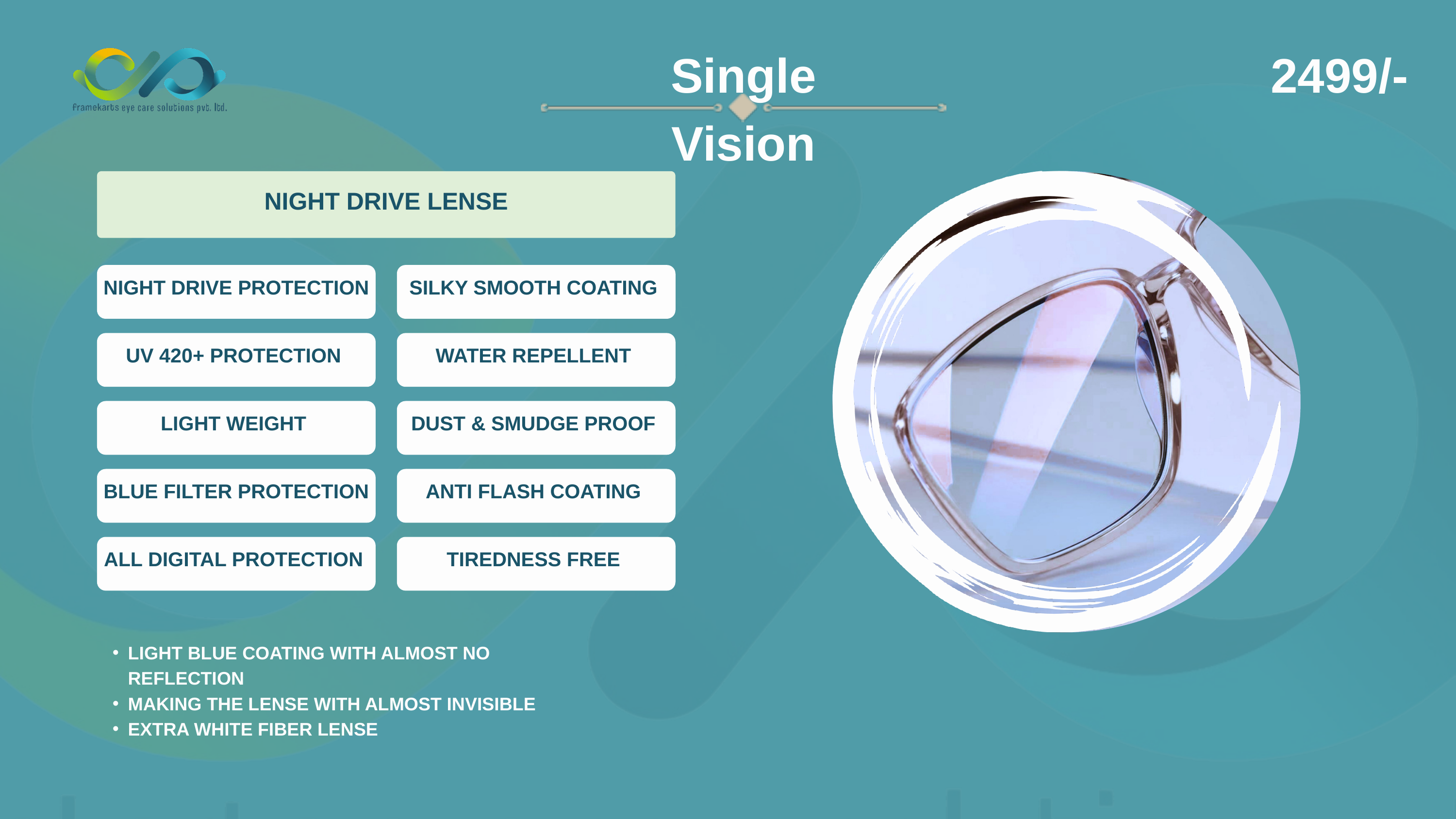

Single Vision
2499/-

NIGHT DRIVE LENSE

NIGHT DRIVE PROTECTION

UV 420+ PROTECTION

LIGHT WEIGHT

BLUE FILTER PROTECTION

ALL DIGITAL PROTECTION

SILKY SMOOTH COATING

WATER REPELLENT

DUST & SMUDGE PROOF

ANTI FLASH COATING

TIREDNESS FREE
LIGHT BLUE COATING WITH ALMOST NO REFLECTION
MAKING THE LENSE WITH ALMOST INVISIBLE
EXTRA WHITE FIBER LENSE
Note: Anti-glare lenses minimize the amount of incoming light that reaches the eyes, reducing eye strain and enhancing visual clarity.